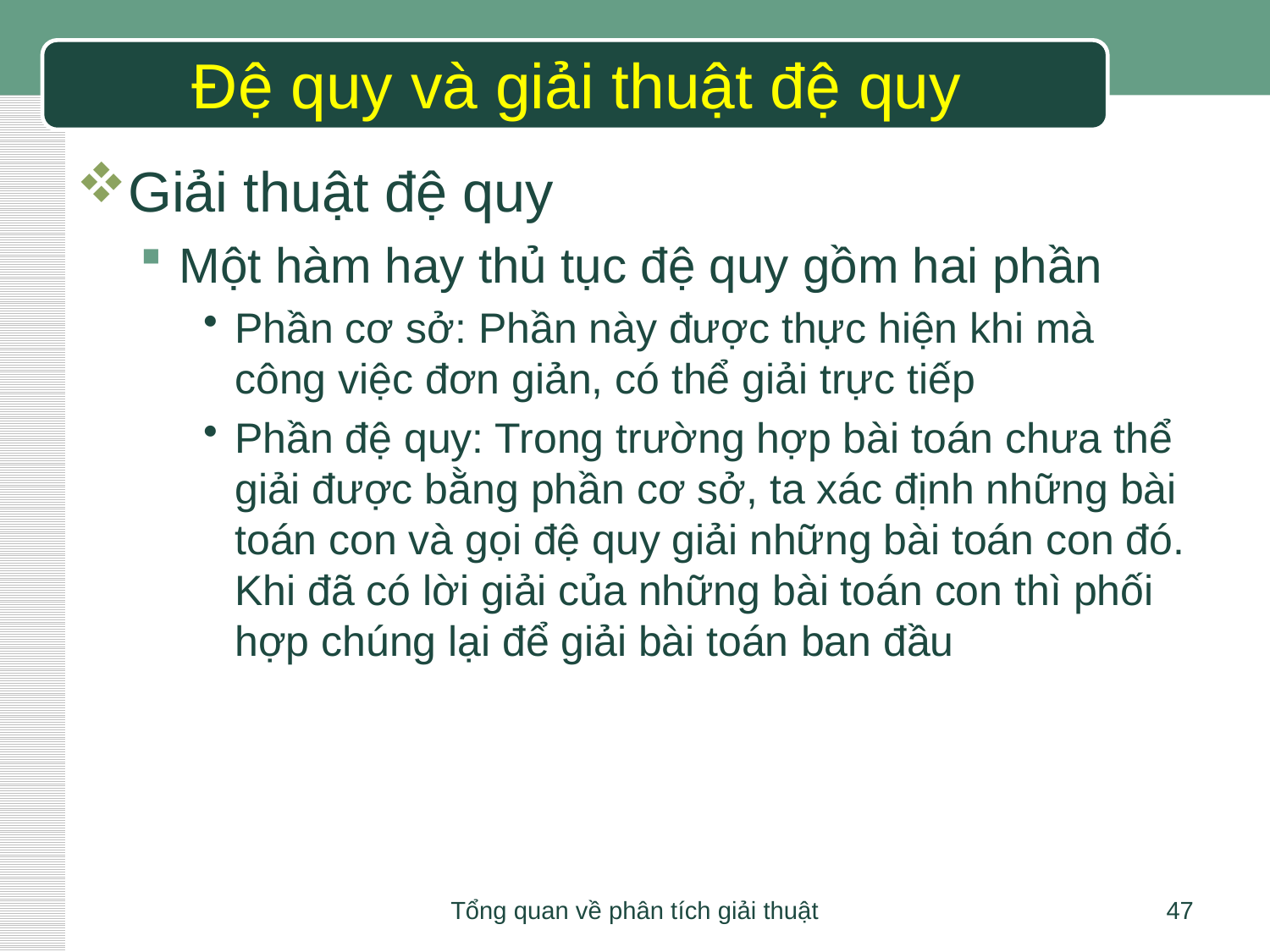

# Đệ quy và giải thuật đệ quy
Giải thuật đệ quy
Một hàm hay thủ tục đệ quy gồm hai phần
Phần cơ sở: Phần này được thực hiện khi mà công việc đơn giản, có thể giải trực tiếp
Phần đệ quy: Trong trường hợp bài toán chưa thể giải được bằng phần cơ sở, ta xác định những bài toán con và gọi đệ quy giải những bài toán con đó. Khi đã có lời giải của những bài toán con thì phối hợp chúng lại để giải bài toán ban đầu

Tổng quan về phân tích giải thuật
47